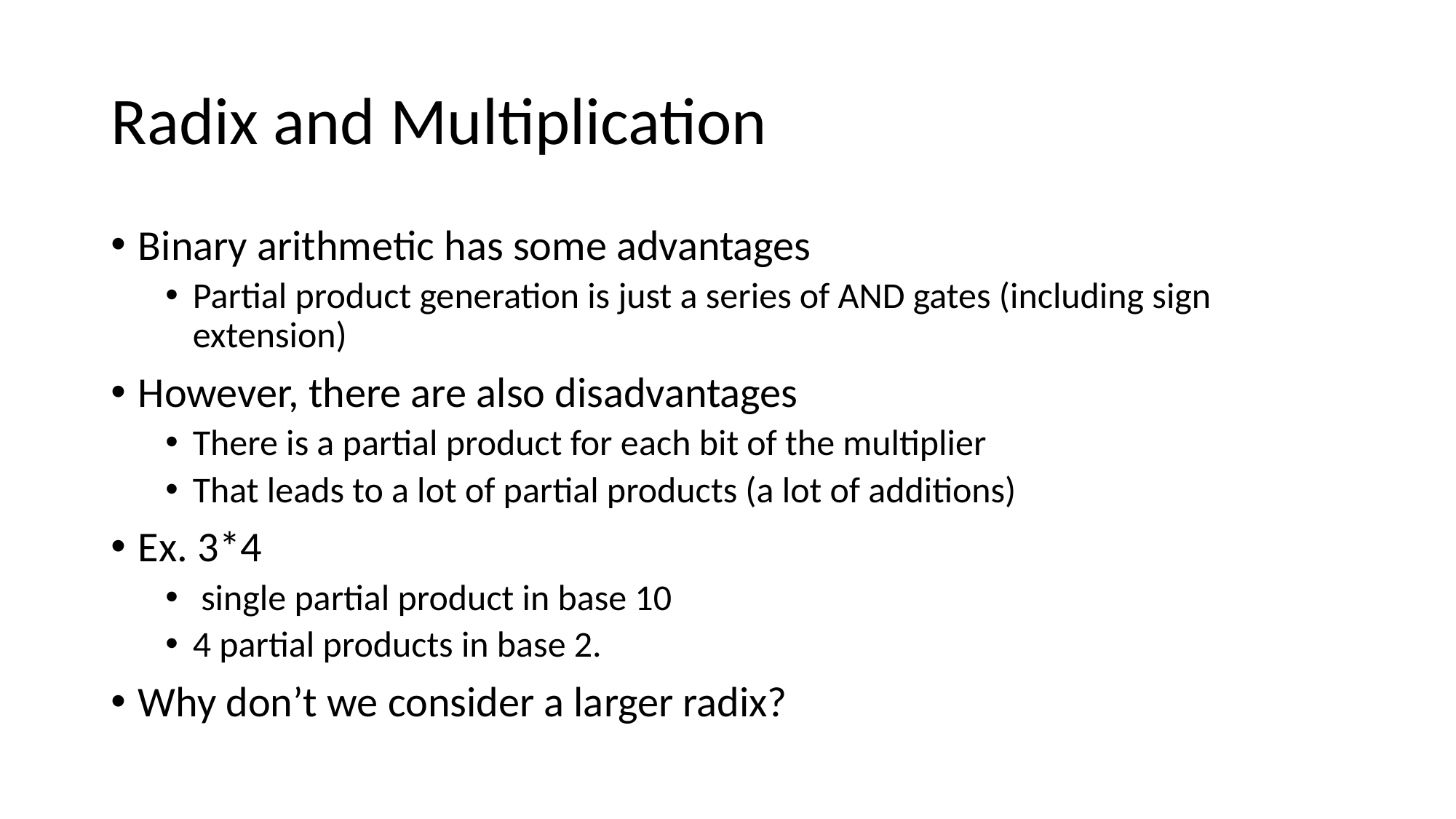

# Radix and Multiplication
Binary arithmetic has some advantages
Partial product generation is just a series of AND gates (including sign extension)
However, there are also disadvantages
There is a partial product for each bit of the multiplier
That leads to a lot of partial products (a lot of additions)
Ex. 3*4
 single partial product in base 10
4 partial products in base 2.
Why don’t we consider a larger radix?